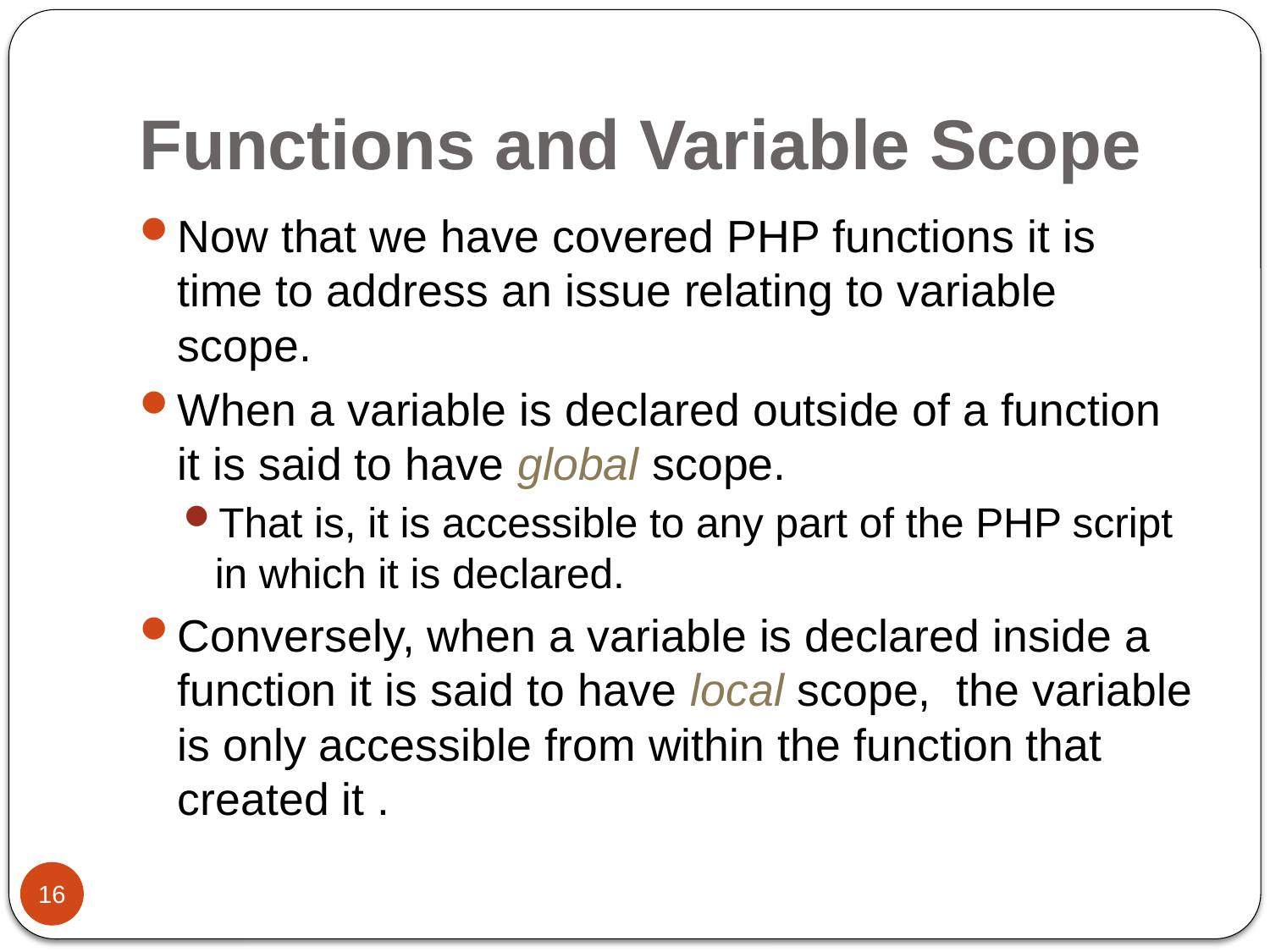

# Functions and Variable Scope
Now that we have covered PHP functions it is time to address an issue relating to variable scope.
When a variable is declared outside of a function it is said to have global scope.
That is, it is accessible to any part of the PHP script in which it is declared.
Conversely, when a variable is declared inside a function it is said to have local scope,  the variable is only accessible from within the function that created it .
16